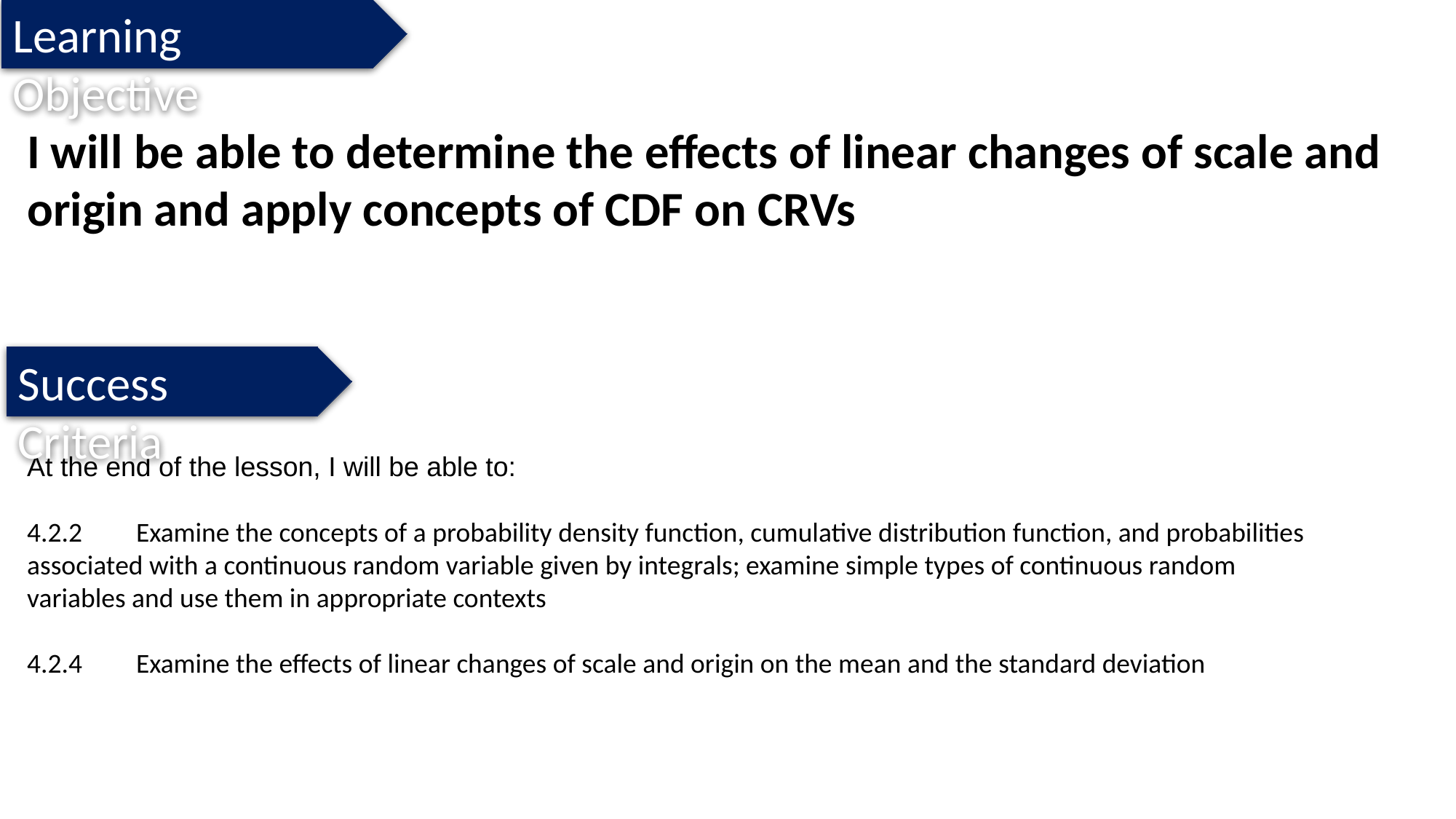

Learning Objective
I will be able to determine the effects of linear changes of scale and origin and apply concepts of CDF on CRVs
Success Criteria
At the end of the lesson, I will be able to:

4.2.2 	Examine the concepts of a probability density function, cumulative distribution function, and probabilities 	associated with a continuous random variable given by integrals; examine simple types of continuous random 	variables and use them in appropriate contexts

4.2.4	Examine the effects of linear changes of scale and origin on the mean and the standard deviation